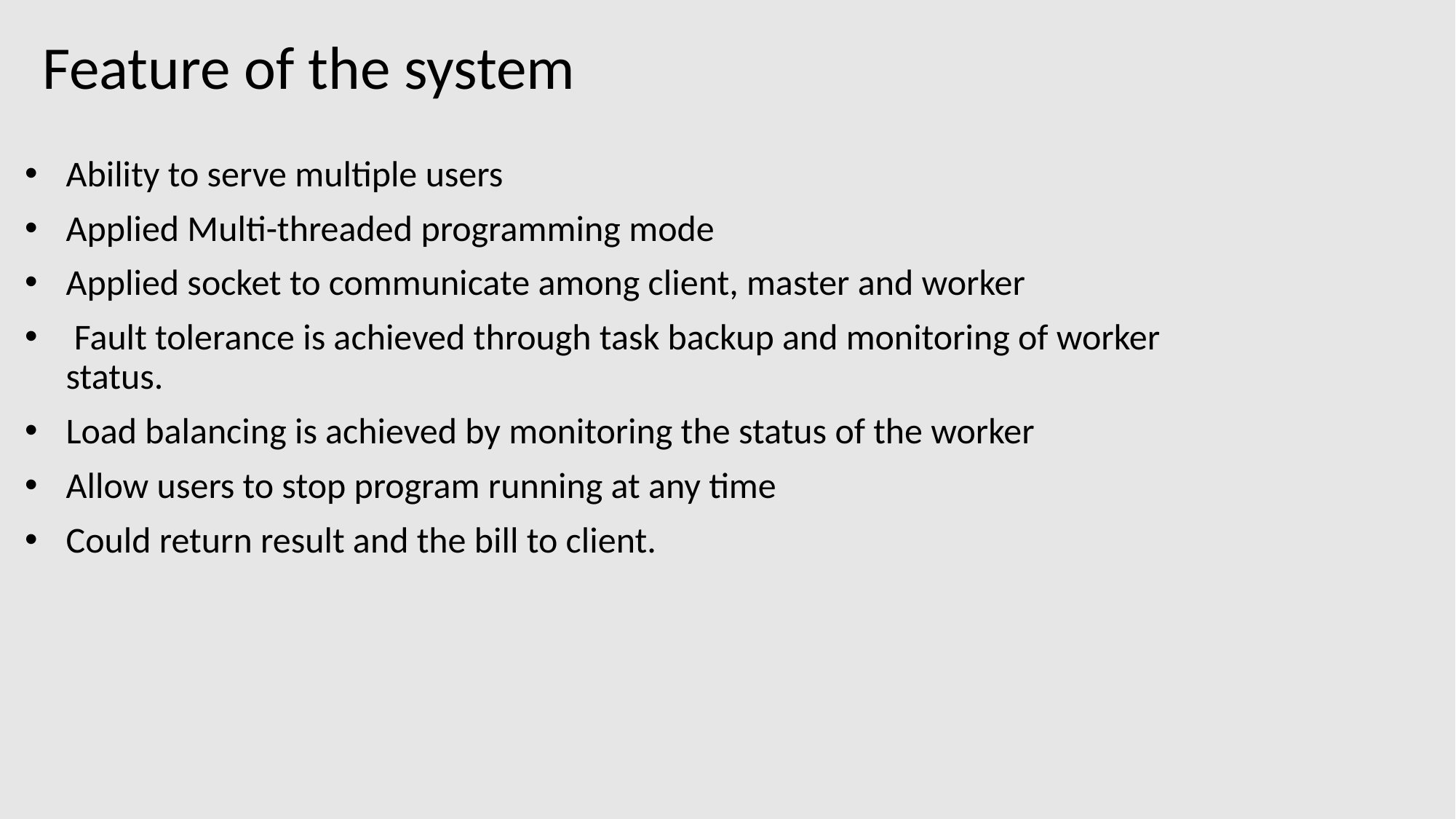

Feature of the system
Ability to serve multiple users
Applied Multi-threaded programming mode
Applied socket to communicate among client, master and worker
 Fault tolerance is achieved through task backup and monitoring of worker status.
Load balancing is achieved by monitoring the status of the worker
Allow users to stop program running at any time
Could return result and the bill to client.